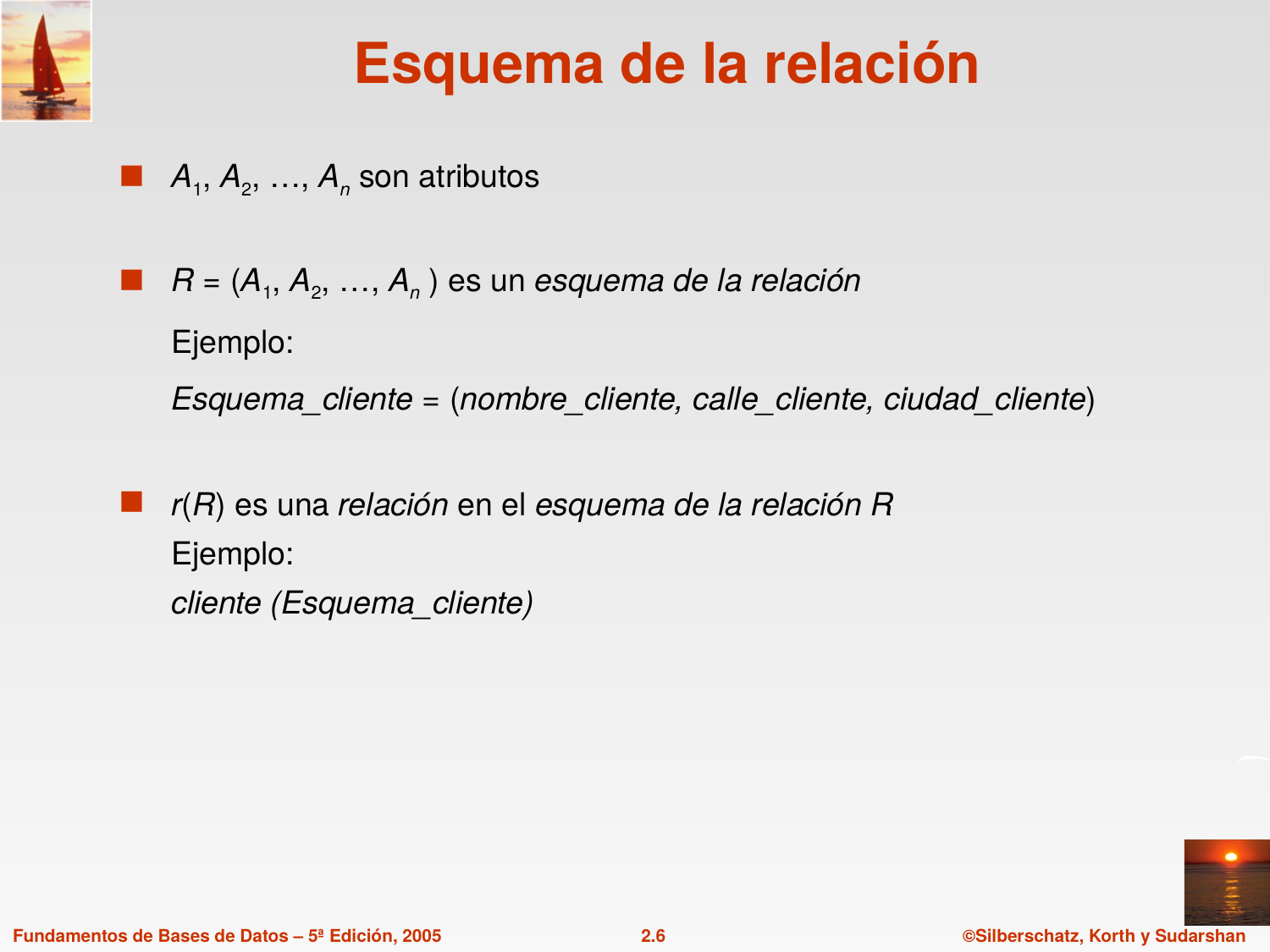

# Esquema de la relación
A1, A2, …, An son atributos

R = (A1, A2, …, An ) es un esquema de la relación
	Ejemplo:
	Esquema_cliente = (nombre_cliente, calle_cliente, ciudad_cliente)

r(R) es una relación en el esquema de la relación R
	Ejemplo:
	cliente (Esquema_cliente)